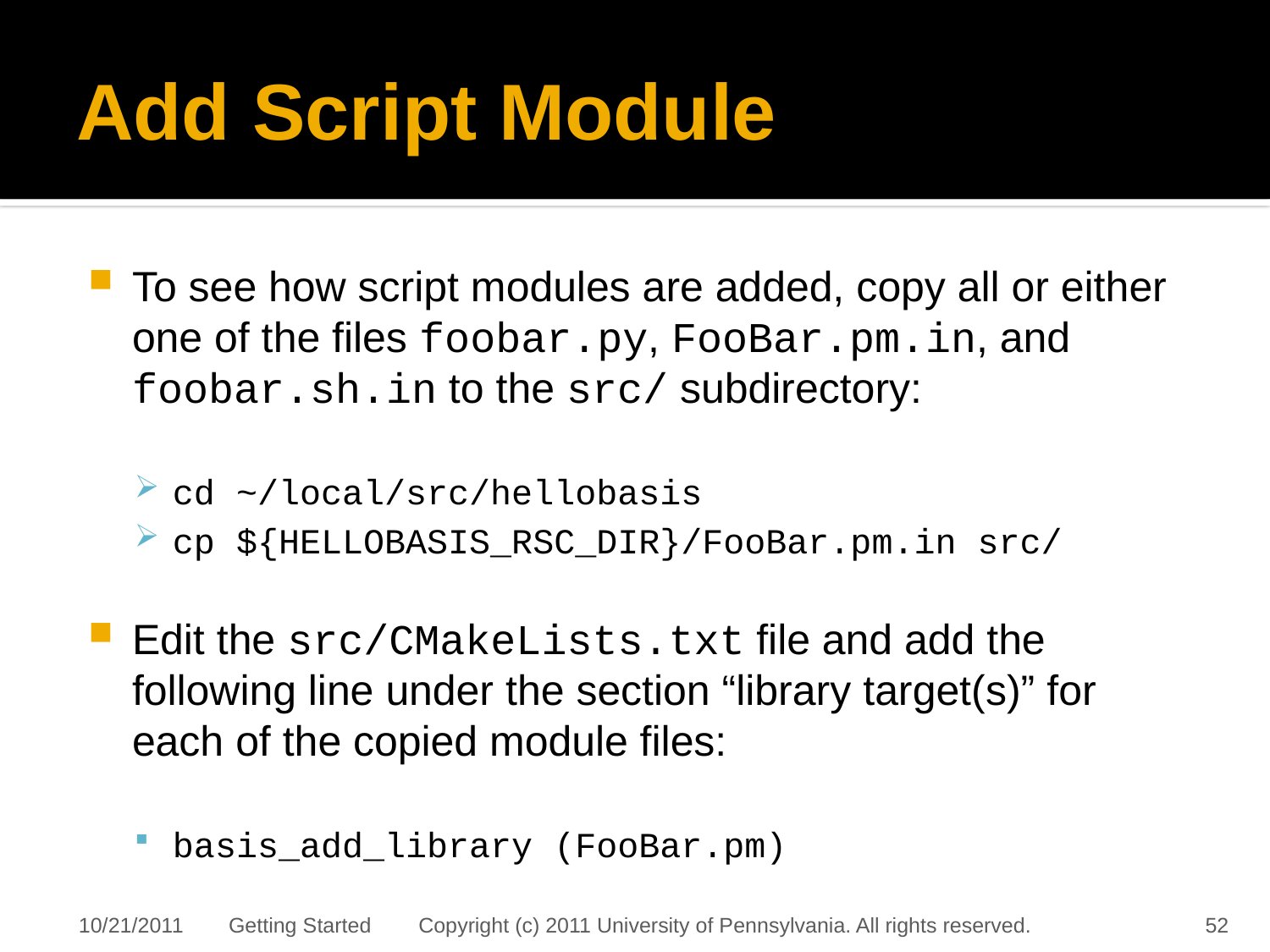

# Add Script Module
To see how script modules are added, copy all or either one of the files foobar.py, FooBar.pm.in, and foobar.sh.in to the src/ subdirectory:

cd ~/local/src/hellobasis
cp ${HELLOBASIS_RSC_DIR}/FooBar.pm.in src/

Edit the src/CMakeLists.txt file and add the following line under the section “library target(s)” for each of the copied module files:

basis_add_library (FooBar.pm)
10/21/2011
Getting Started        Copyright (c) 2011 University of Pennsylvania. All rights reserved.
52